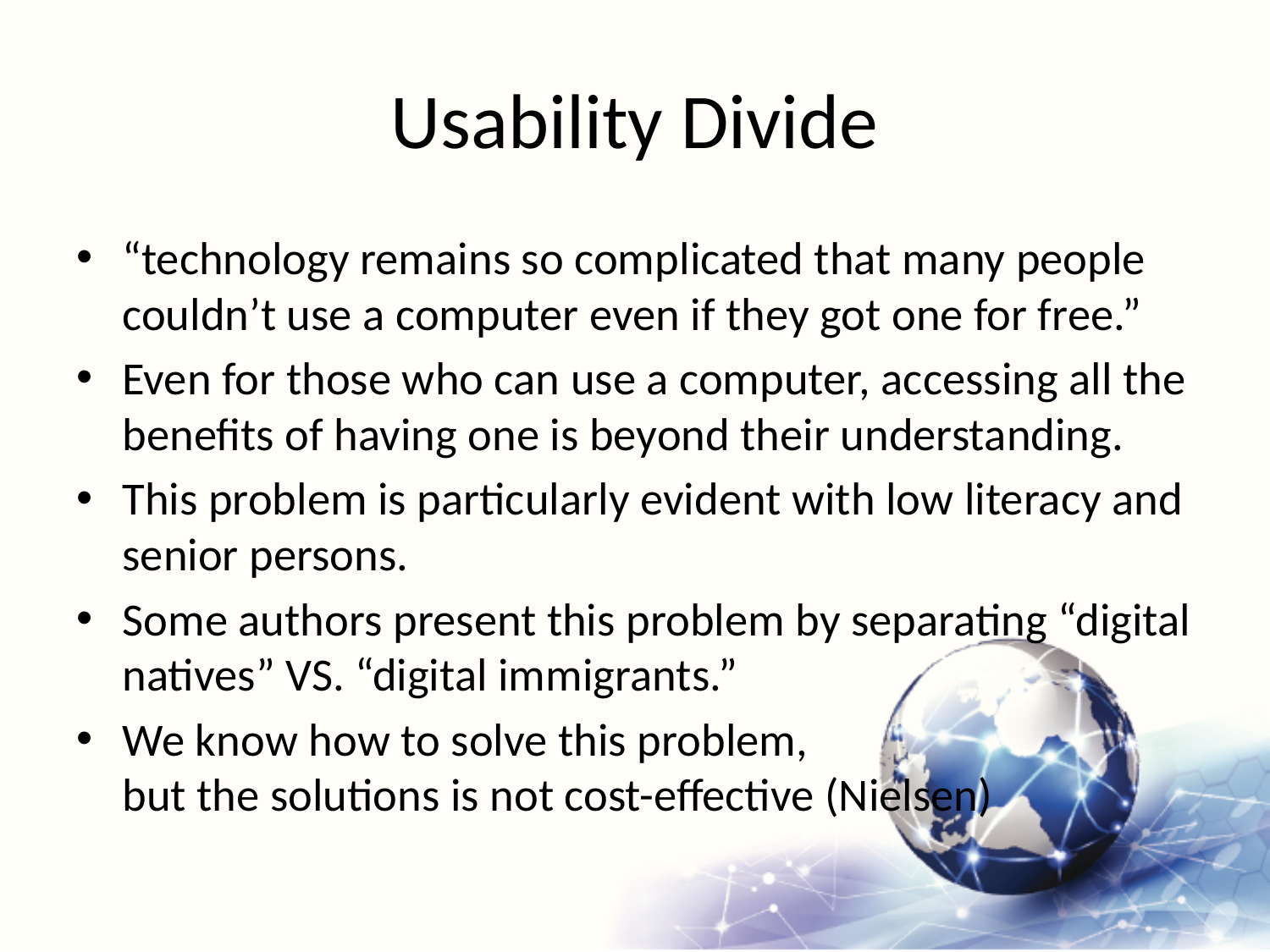

# Usability Divide
“technology remains so complicated that many people couldn’t use a computer even if they got one for free.”
Even for those who can use a computer, accessing all the benefits of having one is beyond their understanding.
This problem is particularly evident with low literacy and senior persons.
Some authors present this problem by separating “digital natives” VS. “digital immigrants.”
We know how to solve this problem,
but the solutions is not cost-effective (Nielsen)